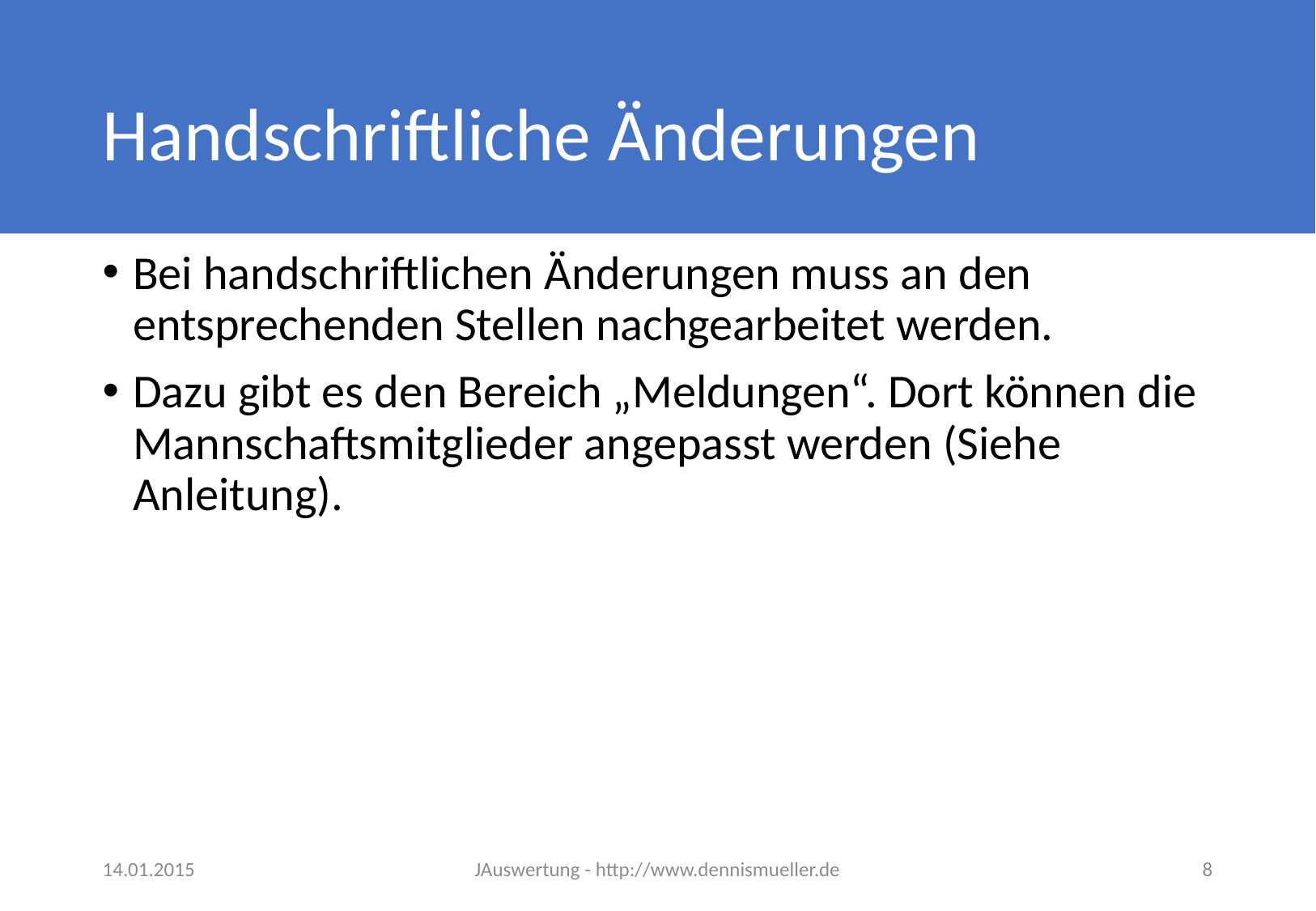

# Handschriftliche Änderungen
Bei handschriftlichen Änderungen muss an den entsprechenden Stellen nachgearbeitet werden.
Dazu gibt es den Bereich „Meldungen“. Dort können die Mannschaftsmitglieder angepasst werden (Siehe Anleitung).
14.01.2015
JAuswertung - http://www.dennismueller.de
8